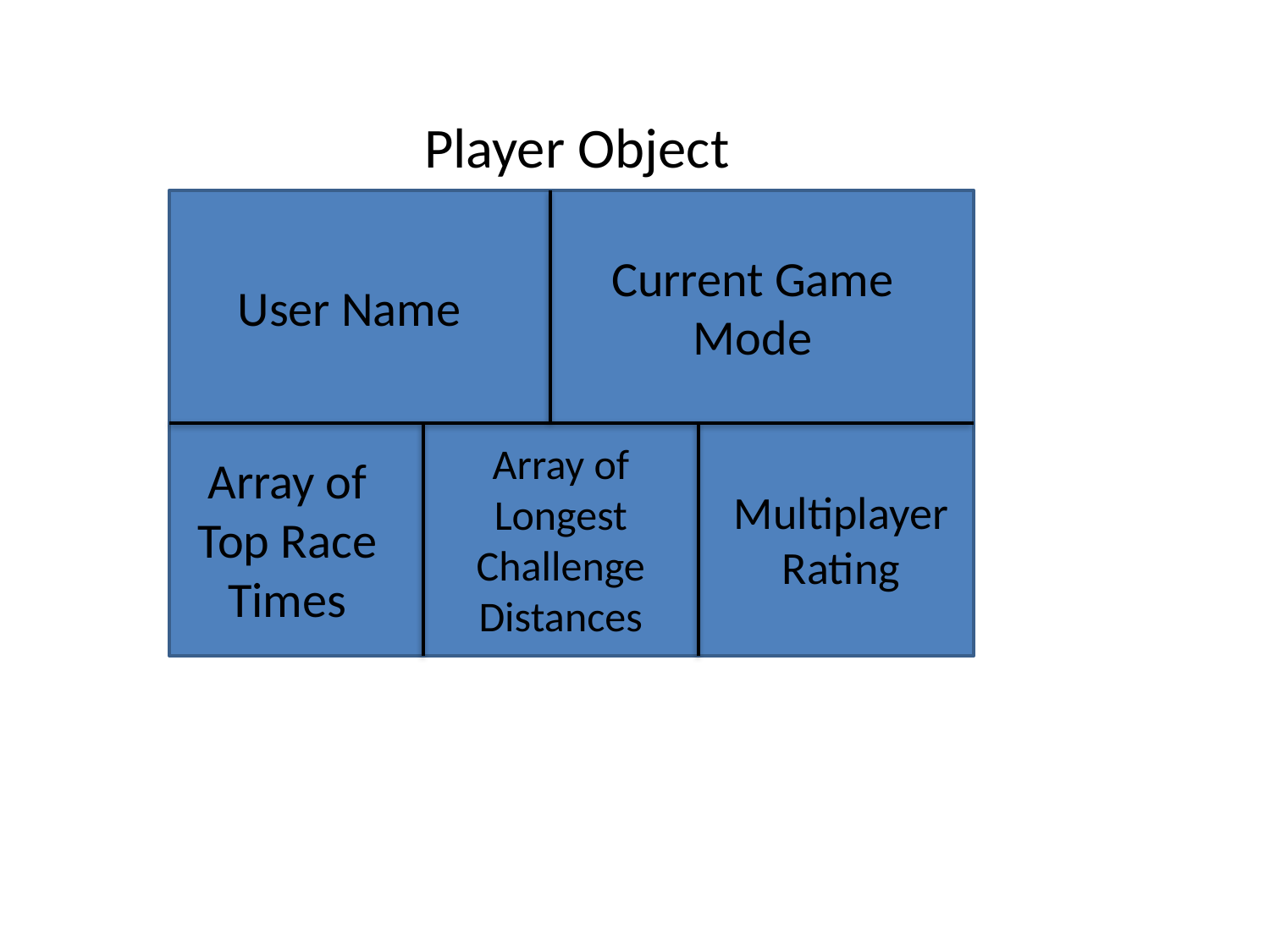

Player Object

Current Game Mode
User Name
Array of Longest Challenge Distances
Array of Top Race Times
Multiplayer Rating